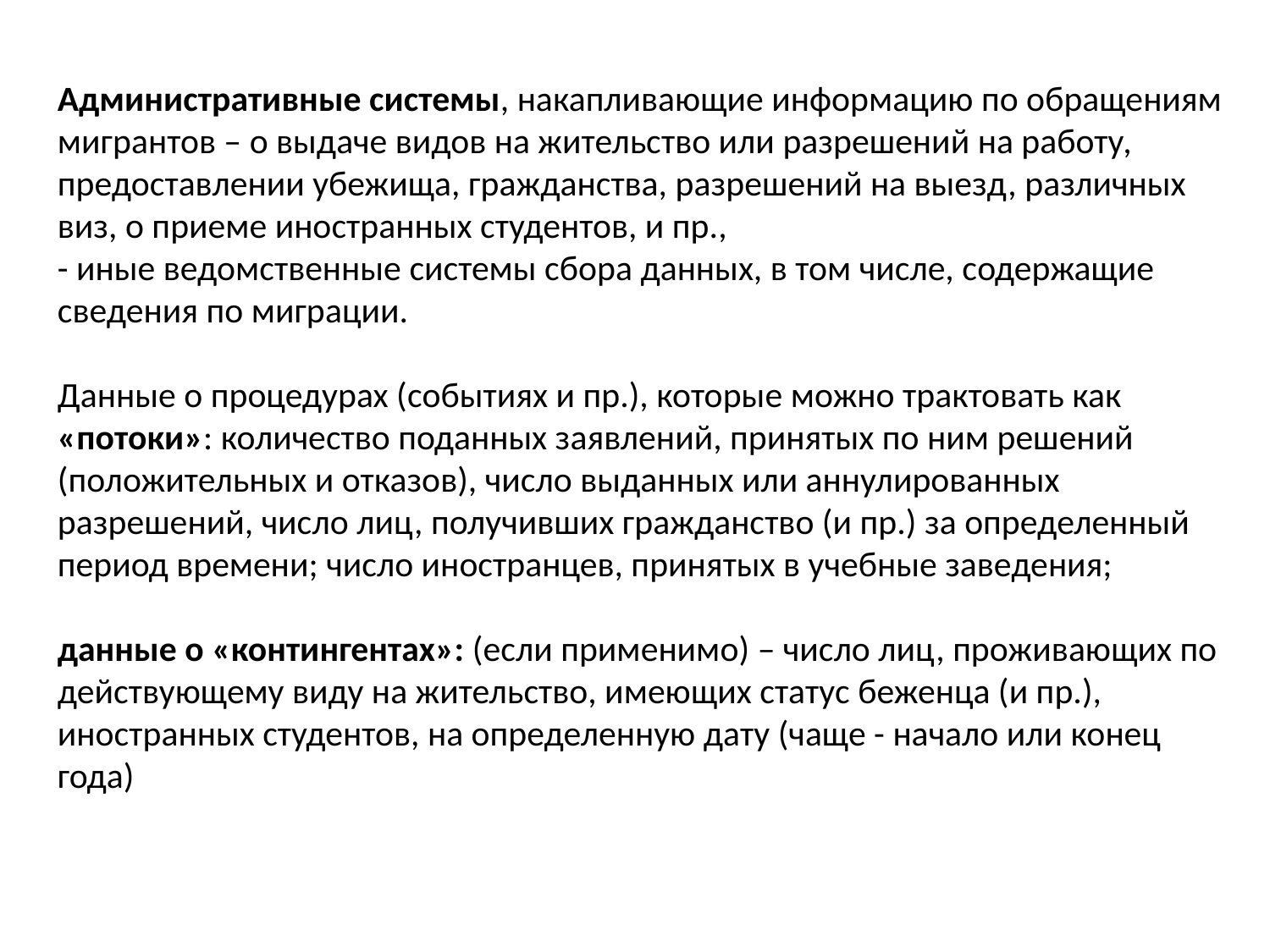

Административные системы, накапливающие информацию по обращениям мигрантов – о выдаче видов на жительство или разрешений на работу, предоставлении убежища, гражданства, разрешений на выезд, различных виз, о приеме иностранных студентов, и пр.,
- иные ведомственные системы сбора данных, в том числе, содержащие сведения по миграции.

Данные о процедурах (событиях и пр.), которые можно трактовать как «потоки»: количество поданных заявлений, принятых по ним решений (положительных и отказов), число выданных или аннулированных разрешений, число лиц, получивших гражданство (и пр.) за определенный период времени; число иностранцев, принятых в учебные заведения;

данные о «контингентах»: (если применимо) – число лиц, проживающих по действующему виду на жительство, имеющих статус беженца (и пр.), иностранных студентов, на определенную дату (чаще - начало или конец
года)